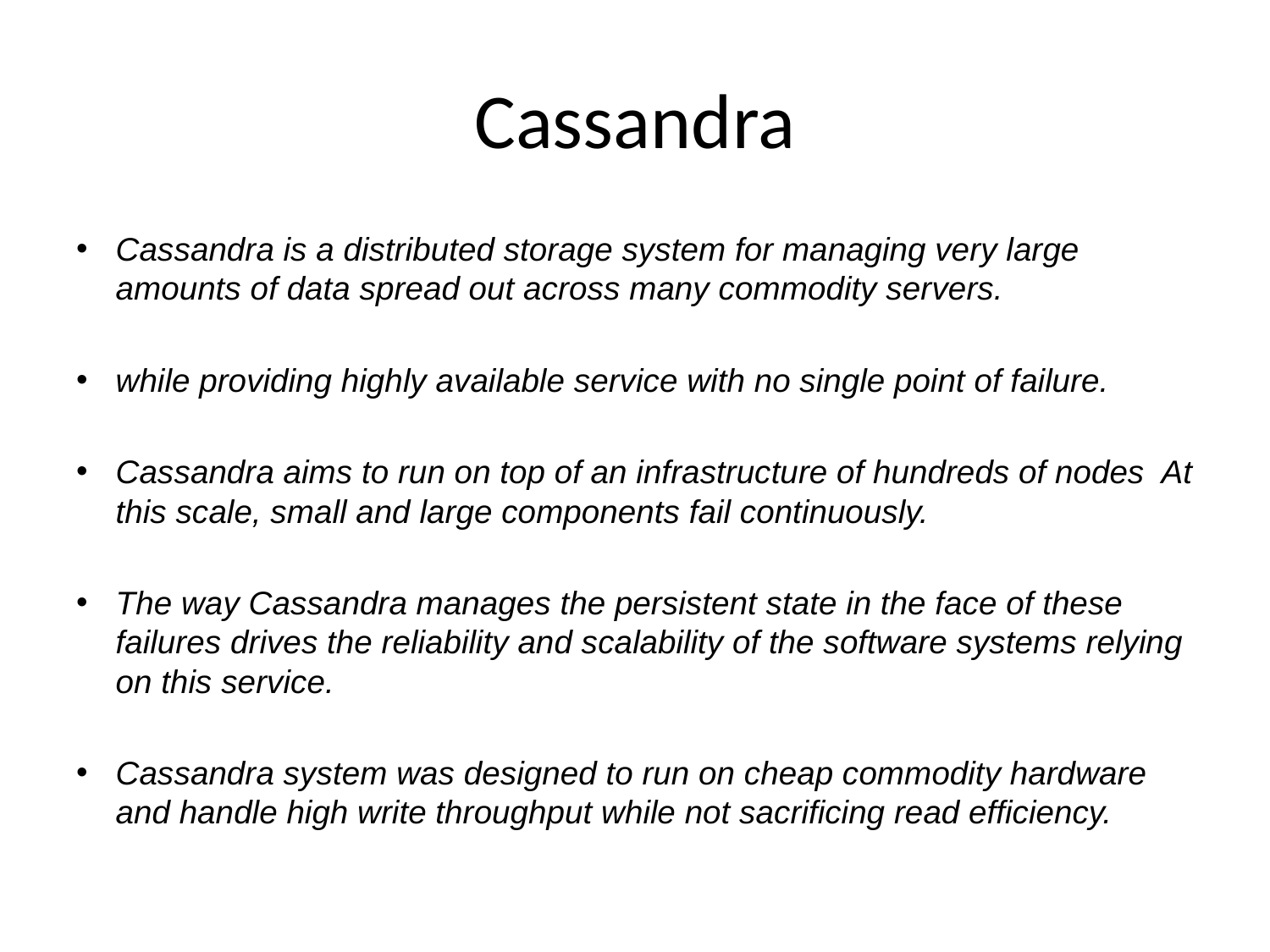

# Cassandra
Cassandra is a distributed storage system for managing very large amounts of data spread out across many commodity servers.

while providing highly available service with no single point of failure.

Cassandra aims to run on top of an infrastructure of hundreds of nodes  At this scale, small and large components fail continuously.

The way Cassandra manages the persistent state in the face of these failures drives the reliability and scalability of the software systems relying on this service.

Cassandra system was designed to run on cheap commodity hardware and handle high write throughput while not sacrificing read efficiency.